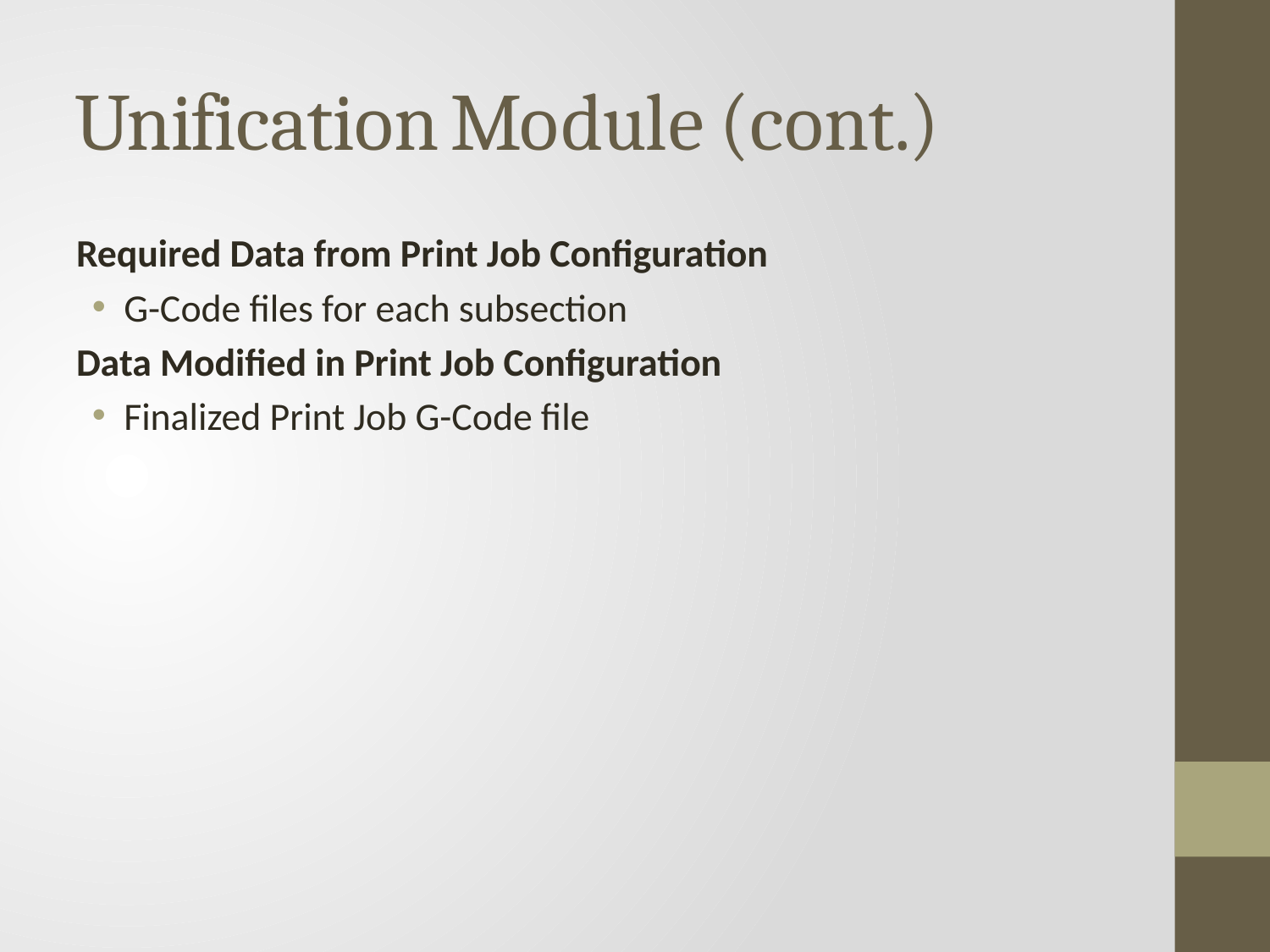

# Unification Module (cont.)
Required Data from Print Job Configuration
G-Code files for each subsection
Data Modified in Print Job Configuration
Finalized Print Job G-Code file